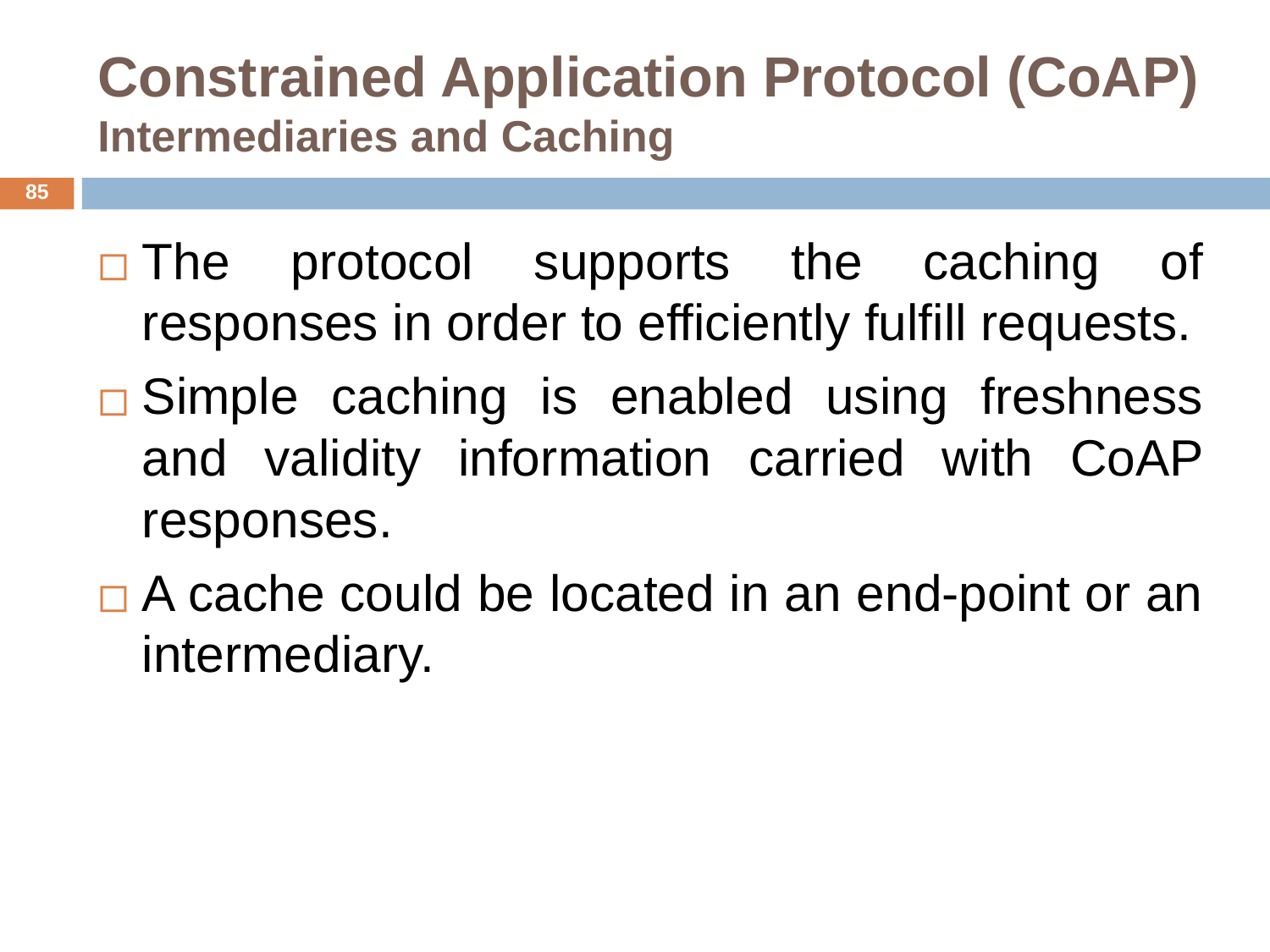

# Constrained Application Protocol (CoAP) Intermediaries and Caching
85
The protocol supports the caching of responses in order to efficiently fulfill requests.
Simple caching is enabled using freshness and validity information carried with CoAP responses.
A cache could be located in an end-point or an intermediary.